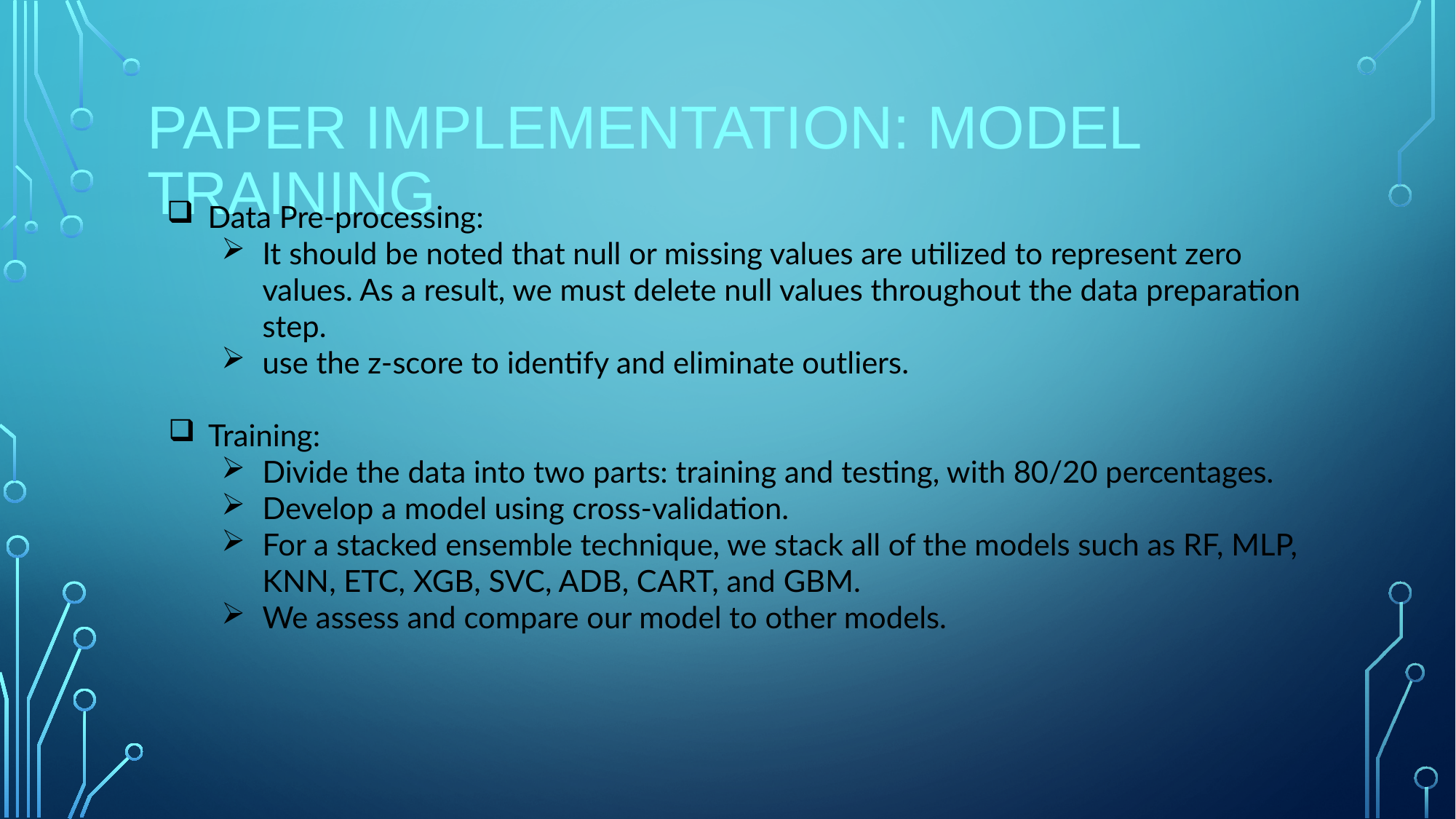

# Paper implementation: Model training
Data Pre-processing:
It should be noted that null or missing values are utilized to represent zero values. As a result, we must delete null values throughout the data preparation step.
use the z-score to identify and eliminate outliers.

Training:
Divide the data into two parts: training and testing, with 80/20 percentages.
Develop a model using cross-validation.
For a stacked ensemble technique, we stack all of the models such as RF, MLP, KNN, ETC, XGB, SVC, ADB, CART, and GBM.
We assess and compare our model to other models.